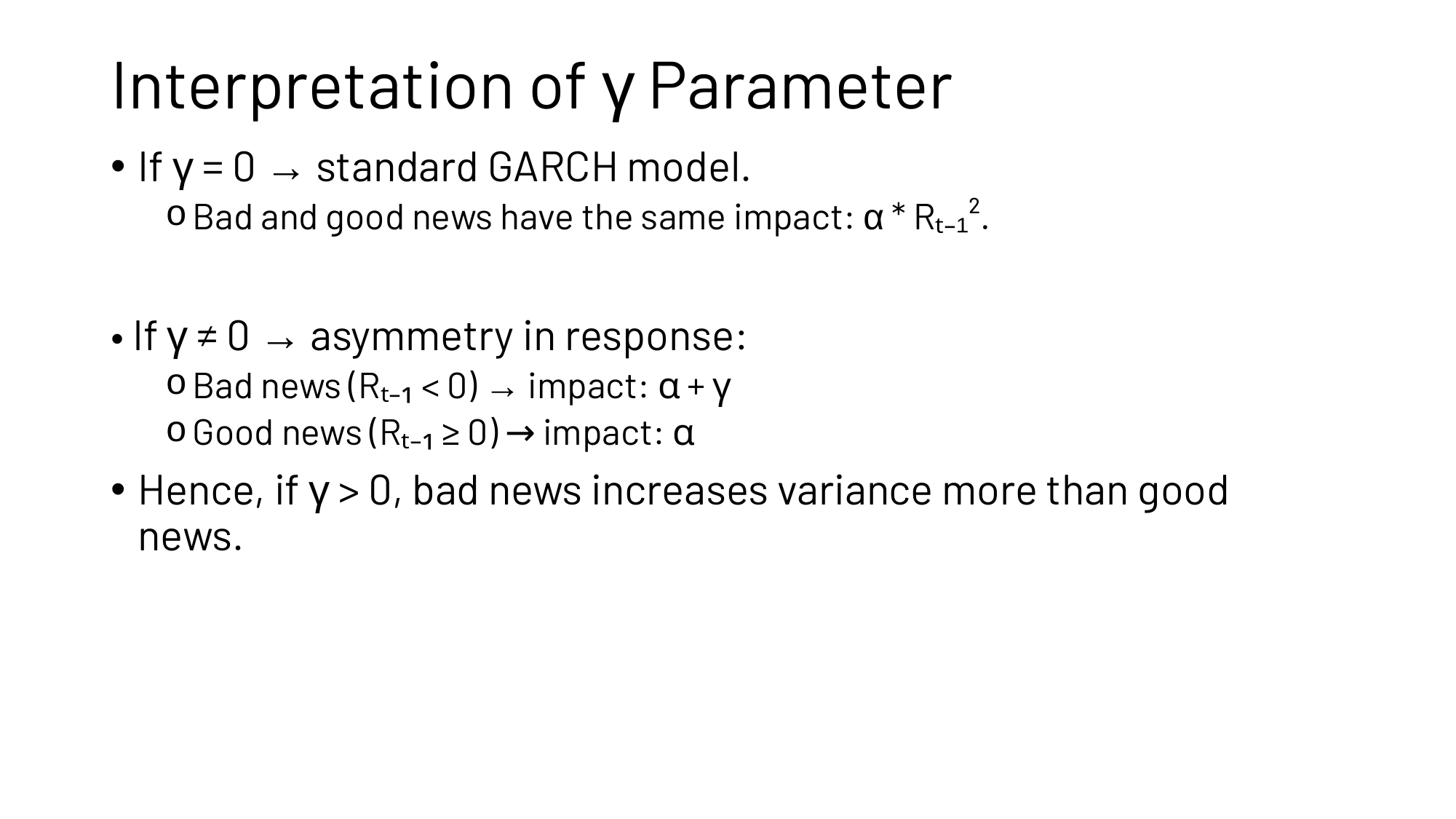

# Interpretation of γ Parameter
If γ = 0 → standard GARCH model.
Bad and good news have the same impact: α * Rₜ₋₁².

• If γ ≠ 0 → asymmetry in response:
Bad news (Rₜ₋₁ < 0) → impact: α + γ
Good news (Rₜ₋₁ ≥ 0) → impact: α
Hence, if γ > 0, bad news increases variance more than good news.